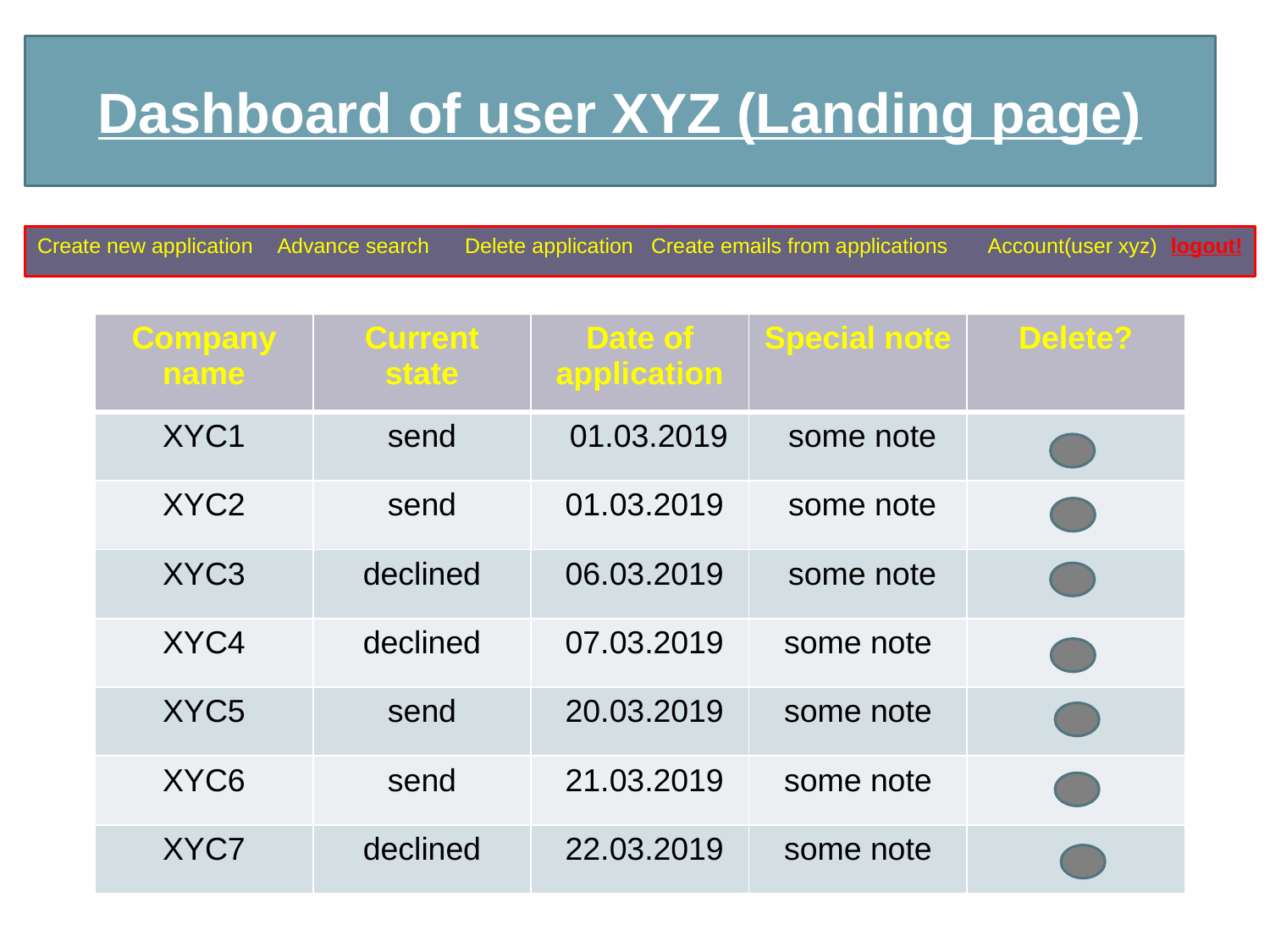

Dashboard of user XYZ (Landing page)
Create new application    Advance search      Delete application   Create emails from applications       Account(user xyz)  logout!
| Company name | Current state | Date of application | Special note | Delete? |
| --- | --- | --- | --- | --- |
| XYC1 | send | 01.03.2019 | some note |  |
| XYC2 | send | 01.03.2019 | some note |  |
| XYC3 | declined | 06.03.2019 | some note |  |
| XYC4 | declined | 07.03.2019 | some note |  |
| XYC5 | send | 20.03.2019 | some note |  |
| XYC6 | send | 21.03.2019 | some note |  |
| XYC7 | declined | 22.03.2019 | some note |  |